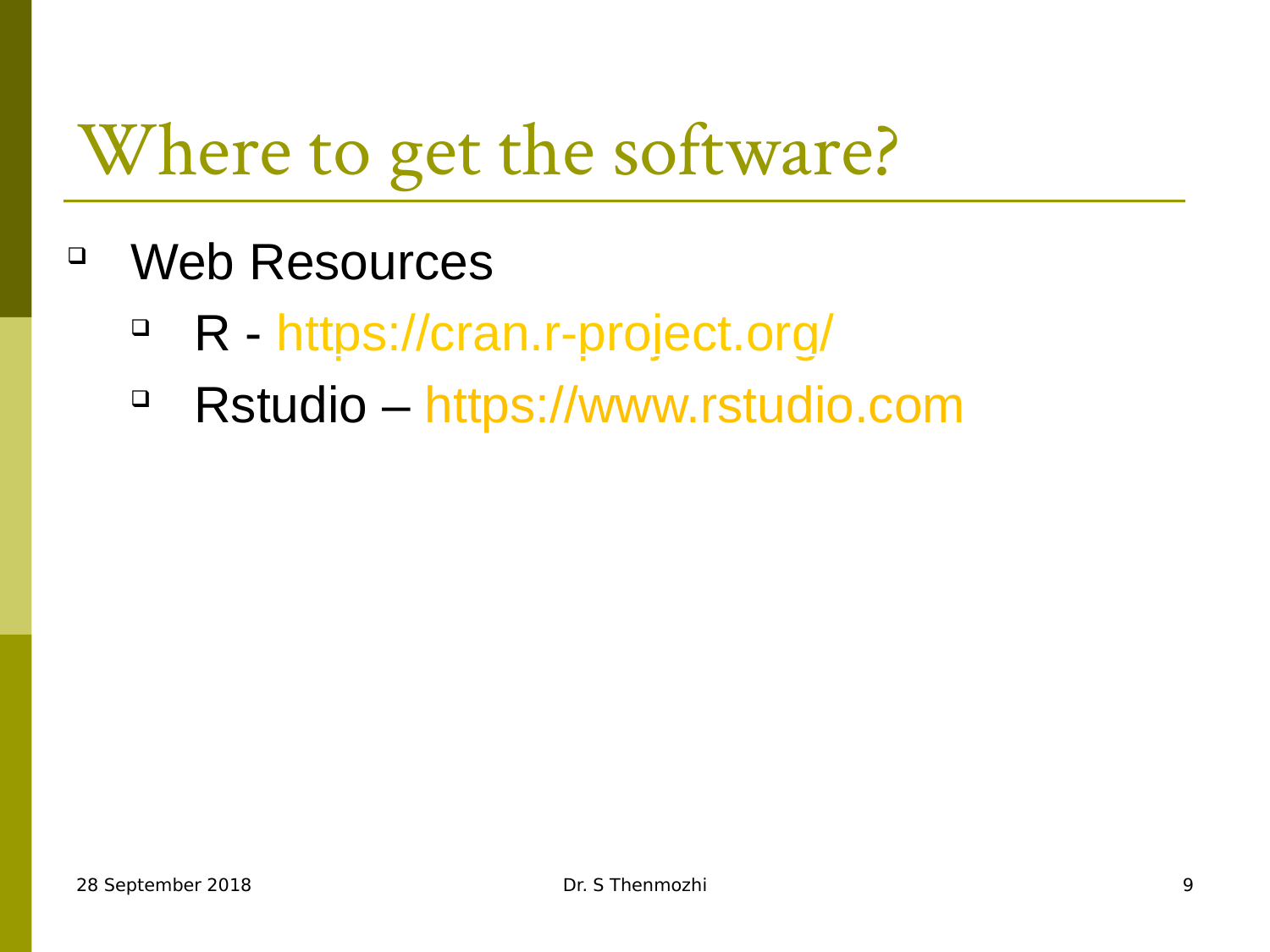

# Where to get the software?
Web Resources
R - https://cran.r-project.org/
Rstudio – https://www.rstudio.com

28 September 2018
Dr. S Thenmozhi
9